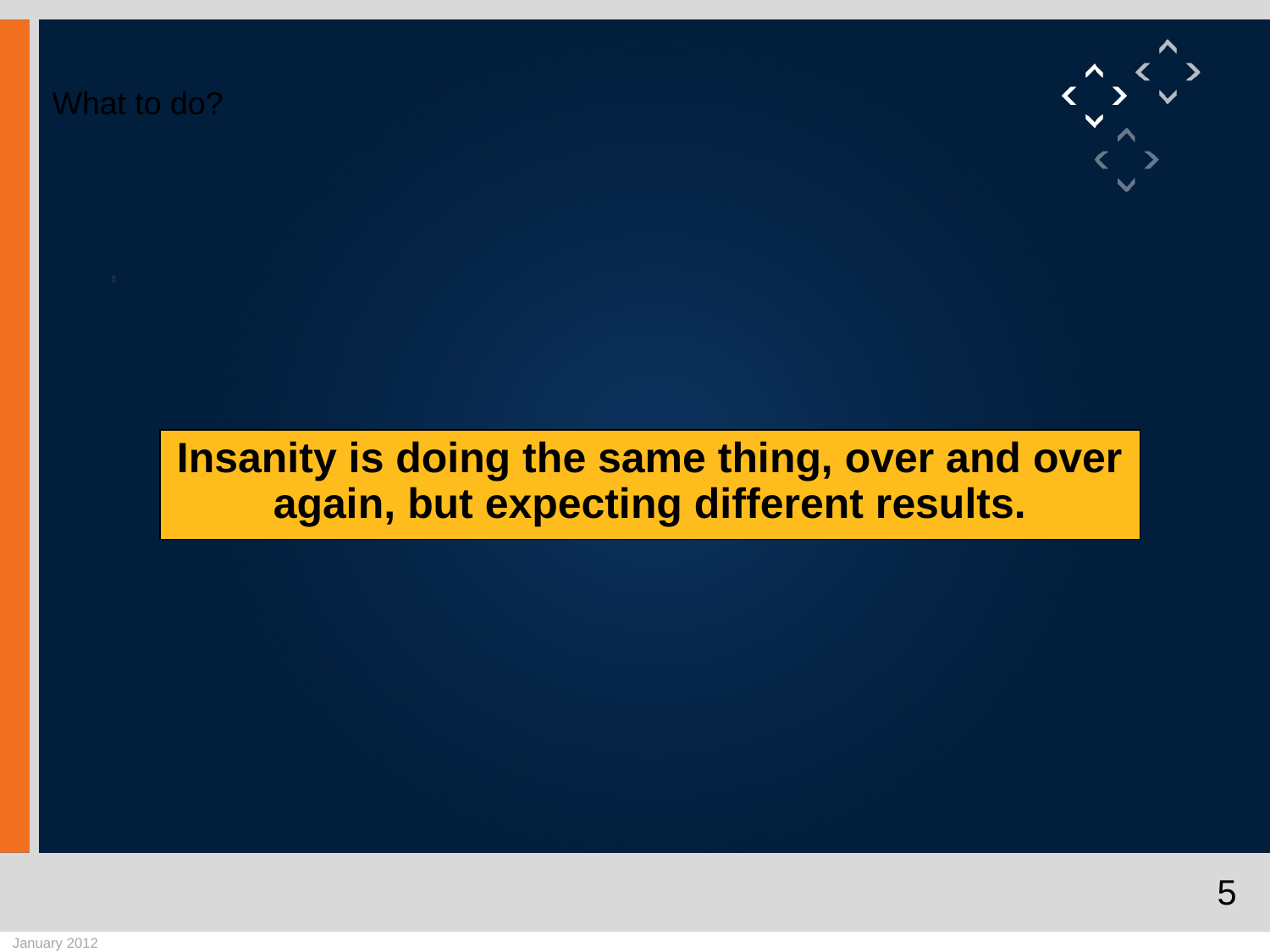

What to do?

Insanity is doing the same thing, over and over again, but expecting different results.